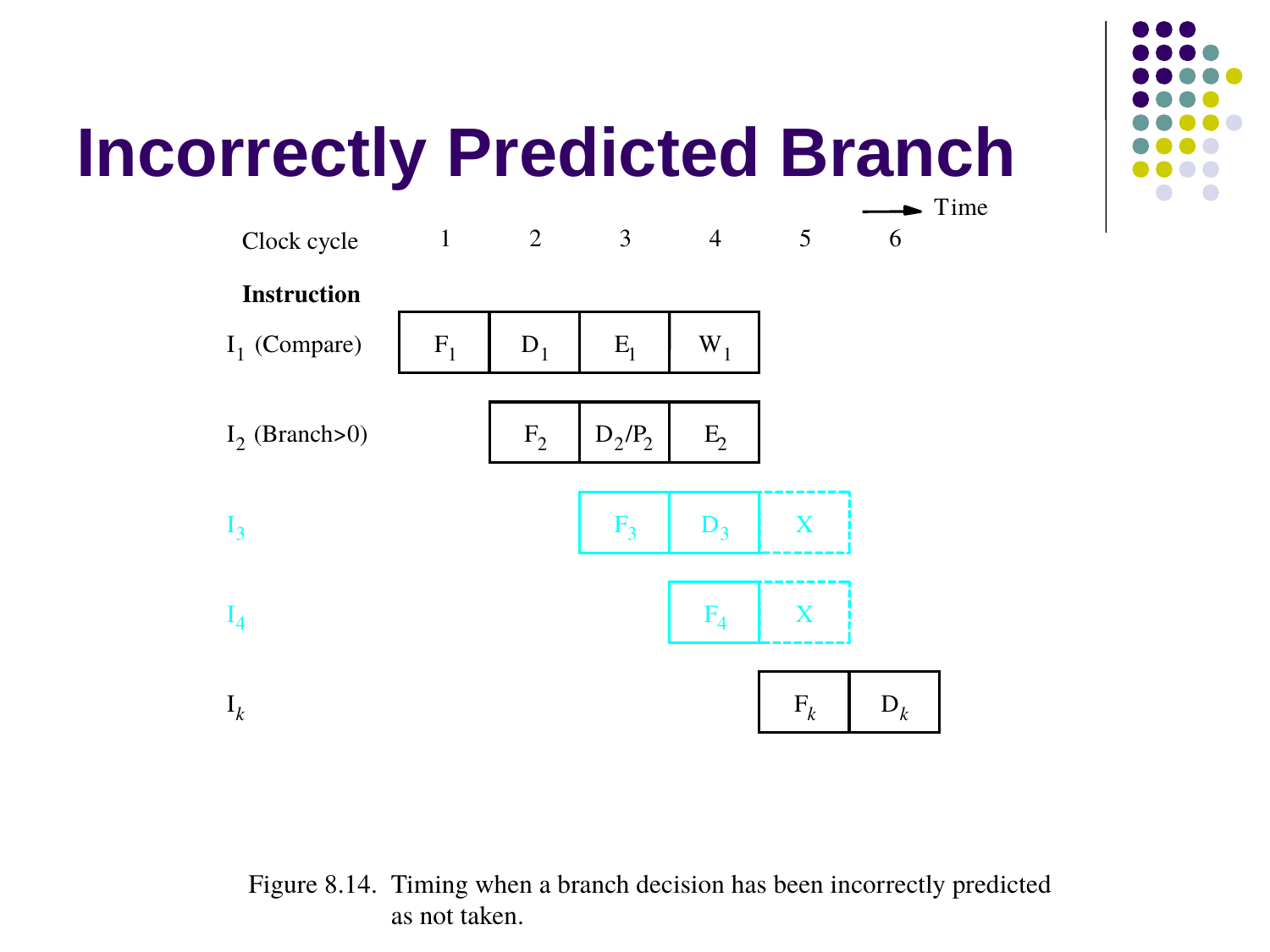

# Incorrectly Predicted Branch
T
ime

1
2
3
4
5
6
Clock cycle
Instruction

I
 (Compare)
F
D
E
W
1
1
1
1
1

I
 (Branch>0)
F
D
/P
E
2
2
2
2
2

I
F
D
X
3
3
3

I
F
X
4
4

I
F
D
k
k
k
Figure 8.14.	Timing when a branch decision has been incorrectly predicted
	as not taken.